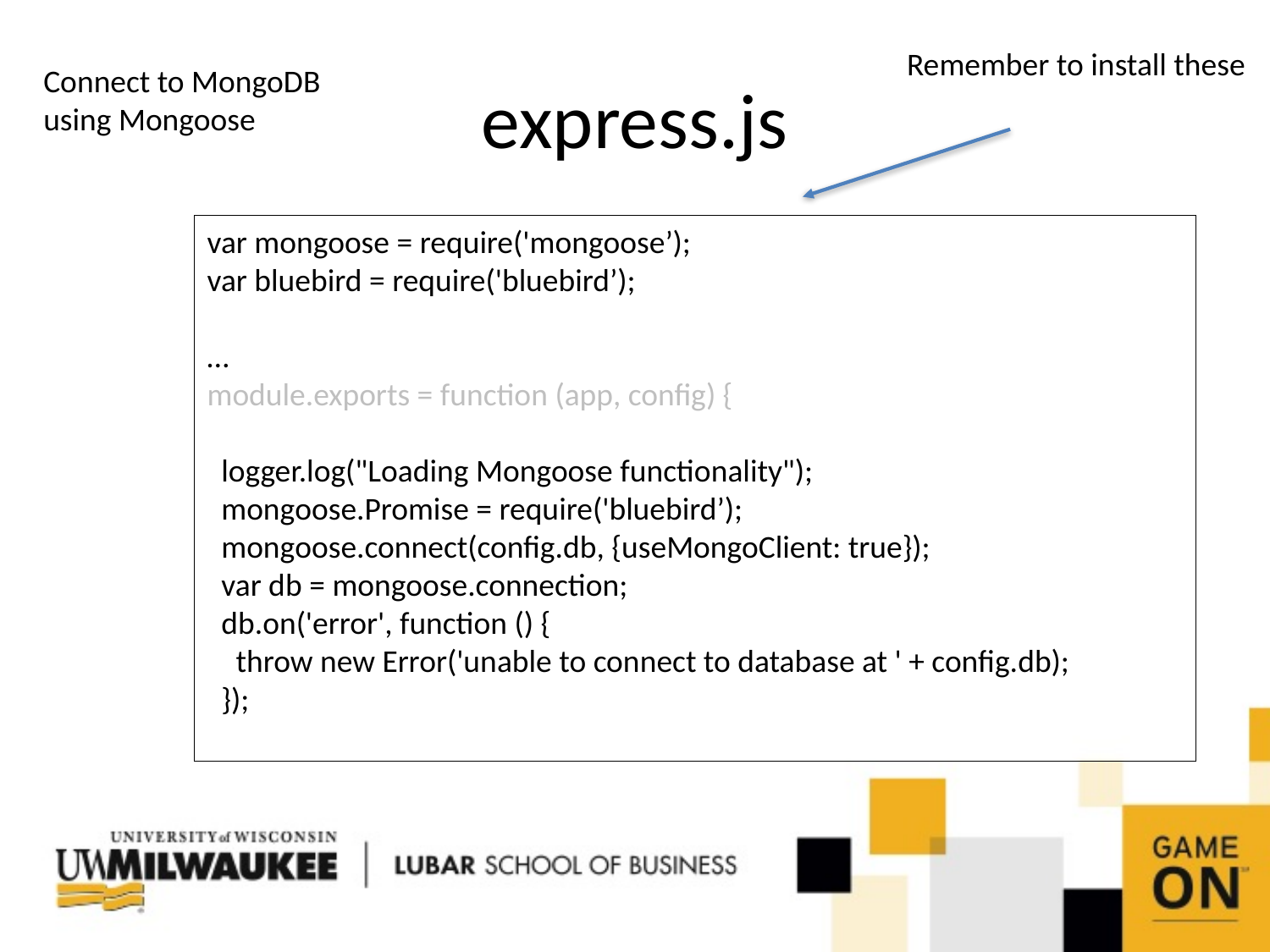

# express.js
Remember to install these
Connect to MongoDB
using Mongoose
var mongoose = require('mongoose’);
var bluebird = require('bluebird’);

…
module.exports = function (app, config) {

  logger.log("Loading Mongoose functionality");
  mongoose.Promise = require('bluebird’);
  mongoose.connect(config.db, {useMongoClient: true});
  var db = mongoose.connection;
  db.on('error', function () {
    throw new Error('unable to connect to database at ' + config.db);
  });